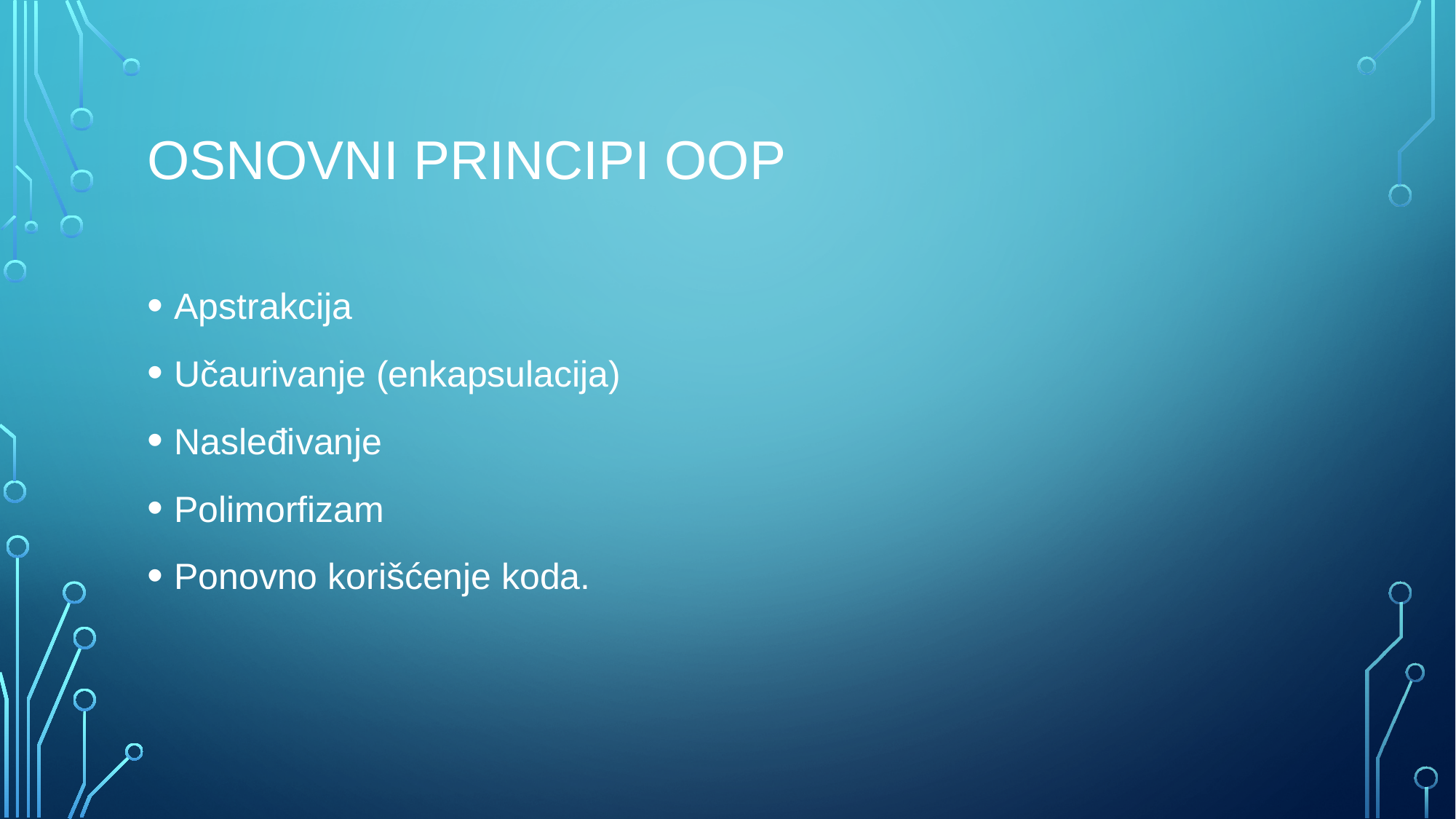

# Osnovni principi oop
Apstrakcija
Učaurivanje (enkapsulacija)
Nasleđivanje
Polimorfizam
Ponovno korišćenje koda.